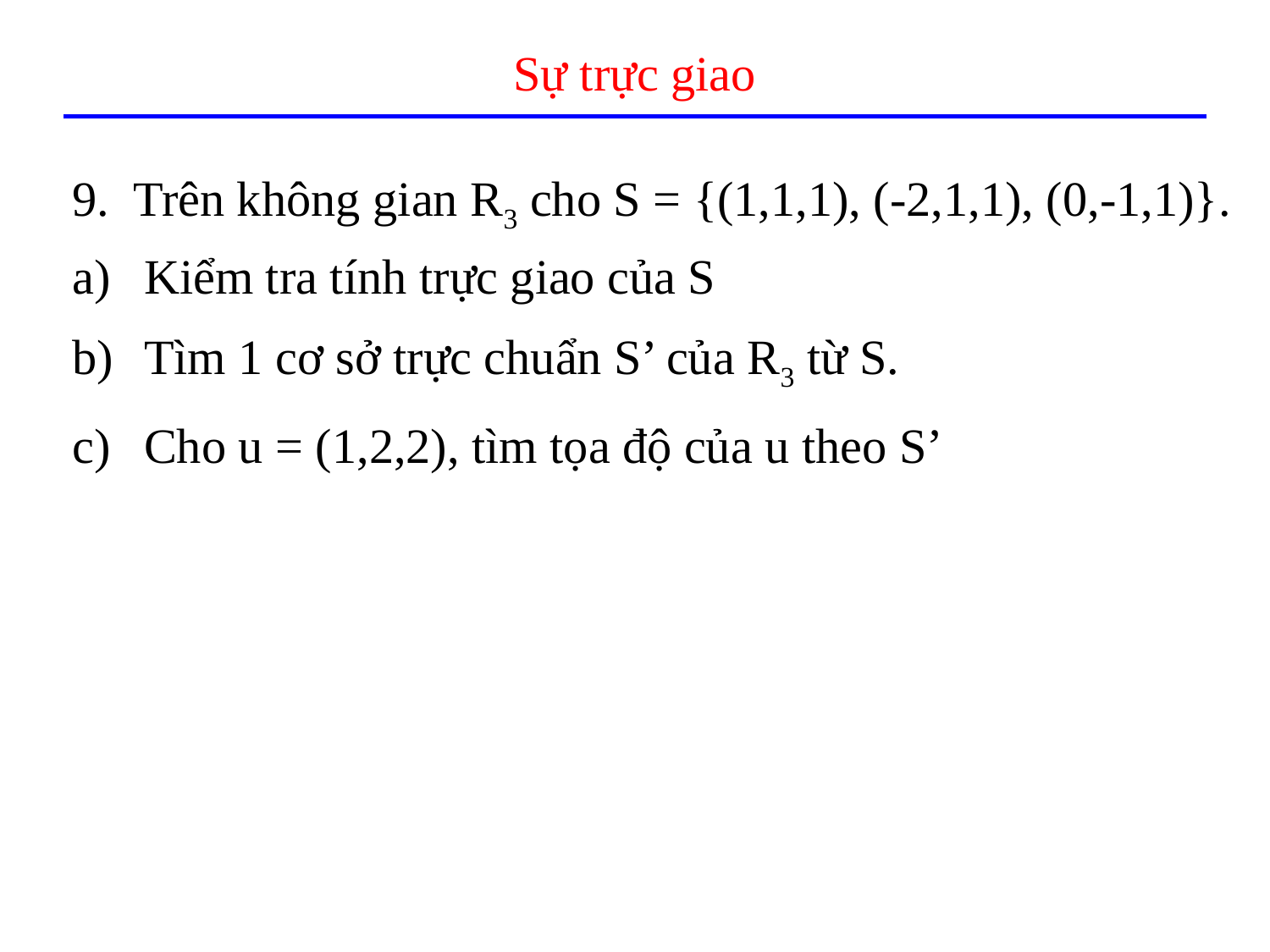

# Sự trực giao
9.  Trên không gian R3 cho S = {(1,1,1), (-2,1,1), (0,-1,1)}.
Kiểm tra tính trực giao của S
Tìm 1 cơ sở trực chuẩn S’ của R3 từ S.
Cho u = (1,2,2), tìm tọa độ của u theo S’